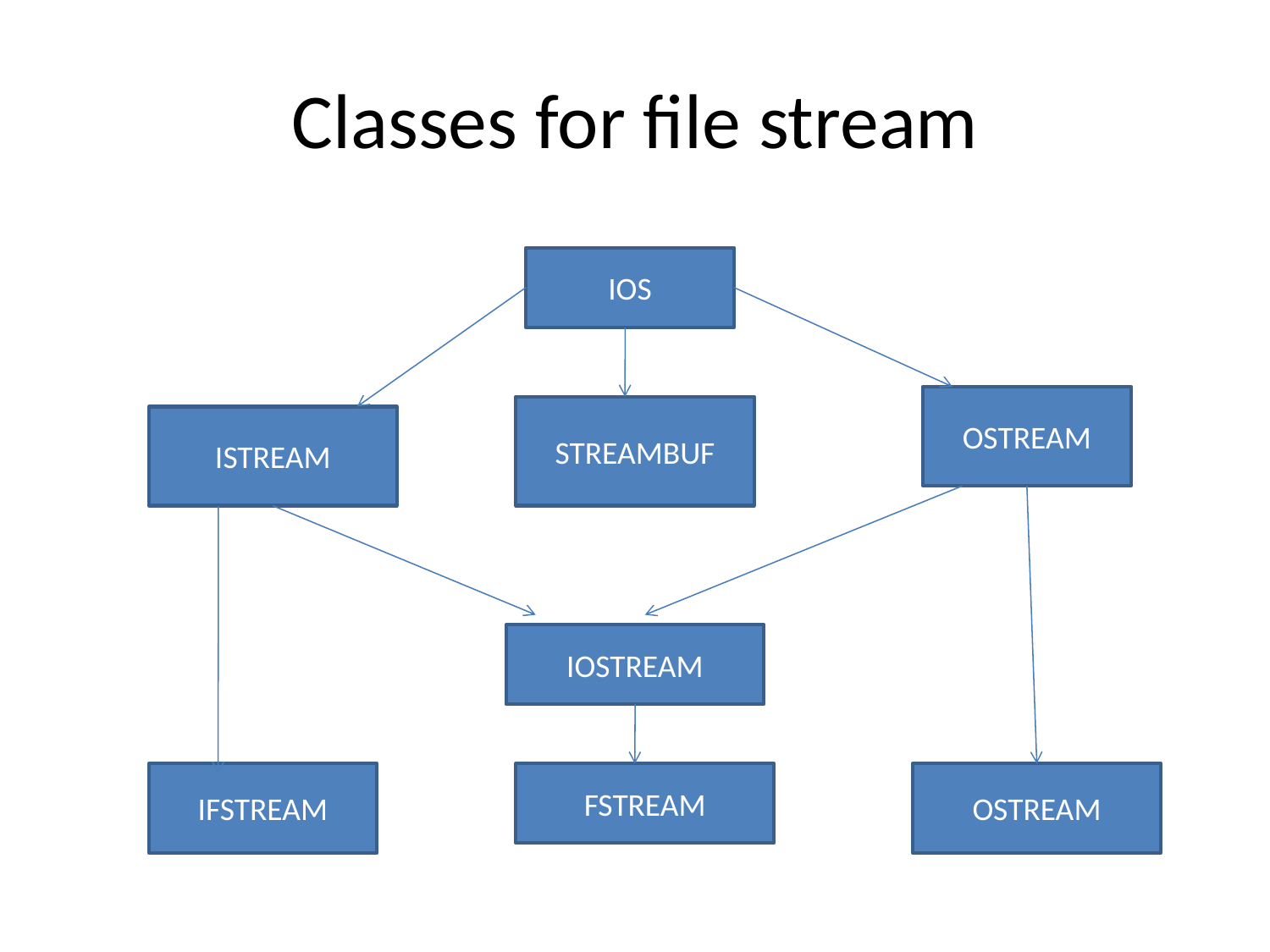

# Classes for file stream

IOS
OSTREAM
STREAMBUF
ISTREAM
IOSTREAM
IFSTREAM
FSTREAM
OSTREAM